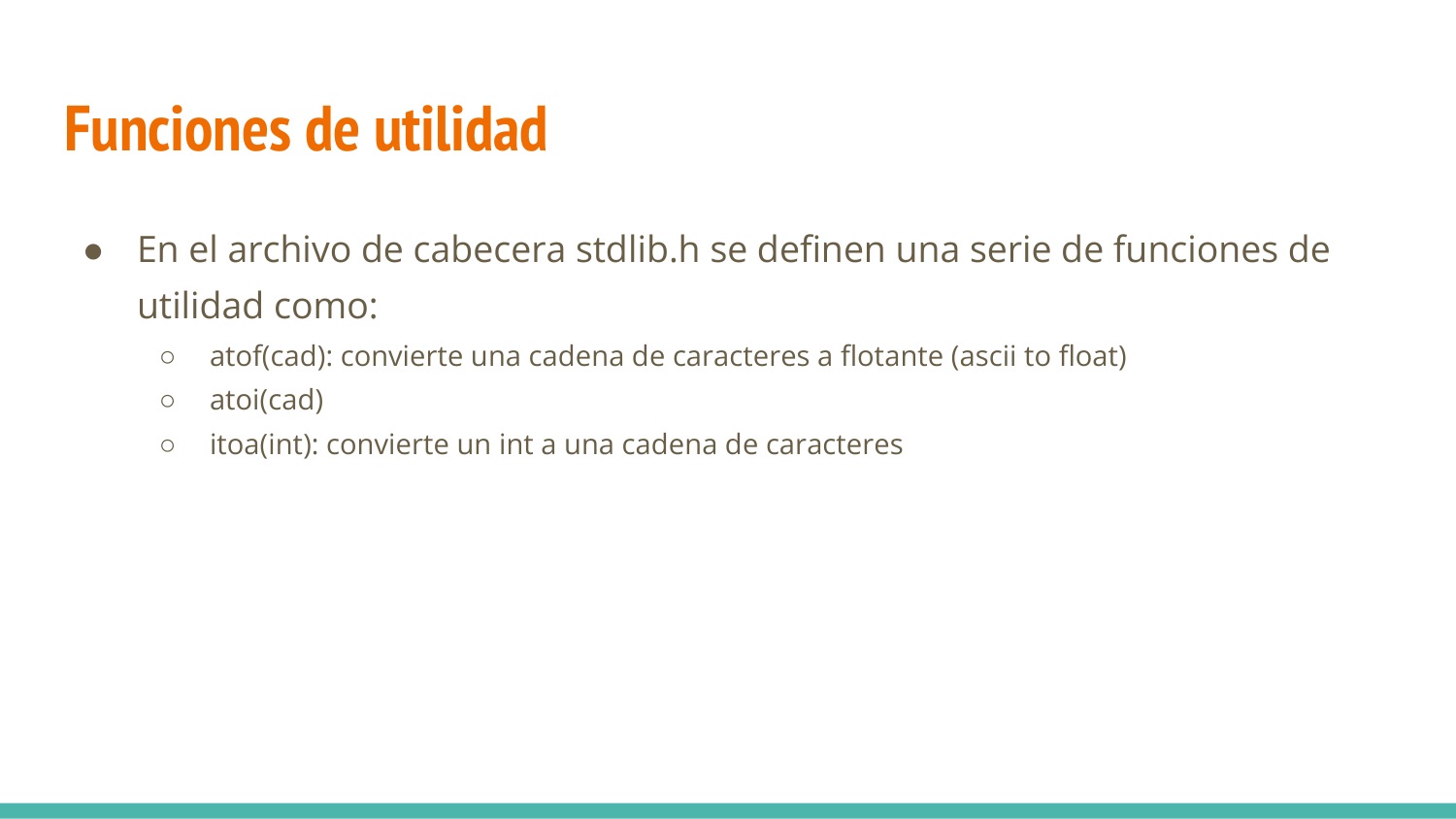

# Funciones de utilidad
En el archivo de cabecera stdlib.h se definen una serie de funciones de utilidad como:
atof(cad): convierte una cadena de caracteres a flotante (ascii to float)
atoi(cad)
itoa(int): convierte un int a una cadena de caracteres